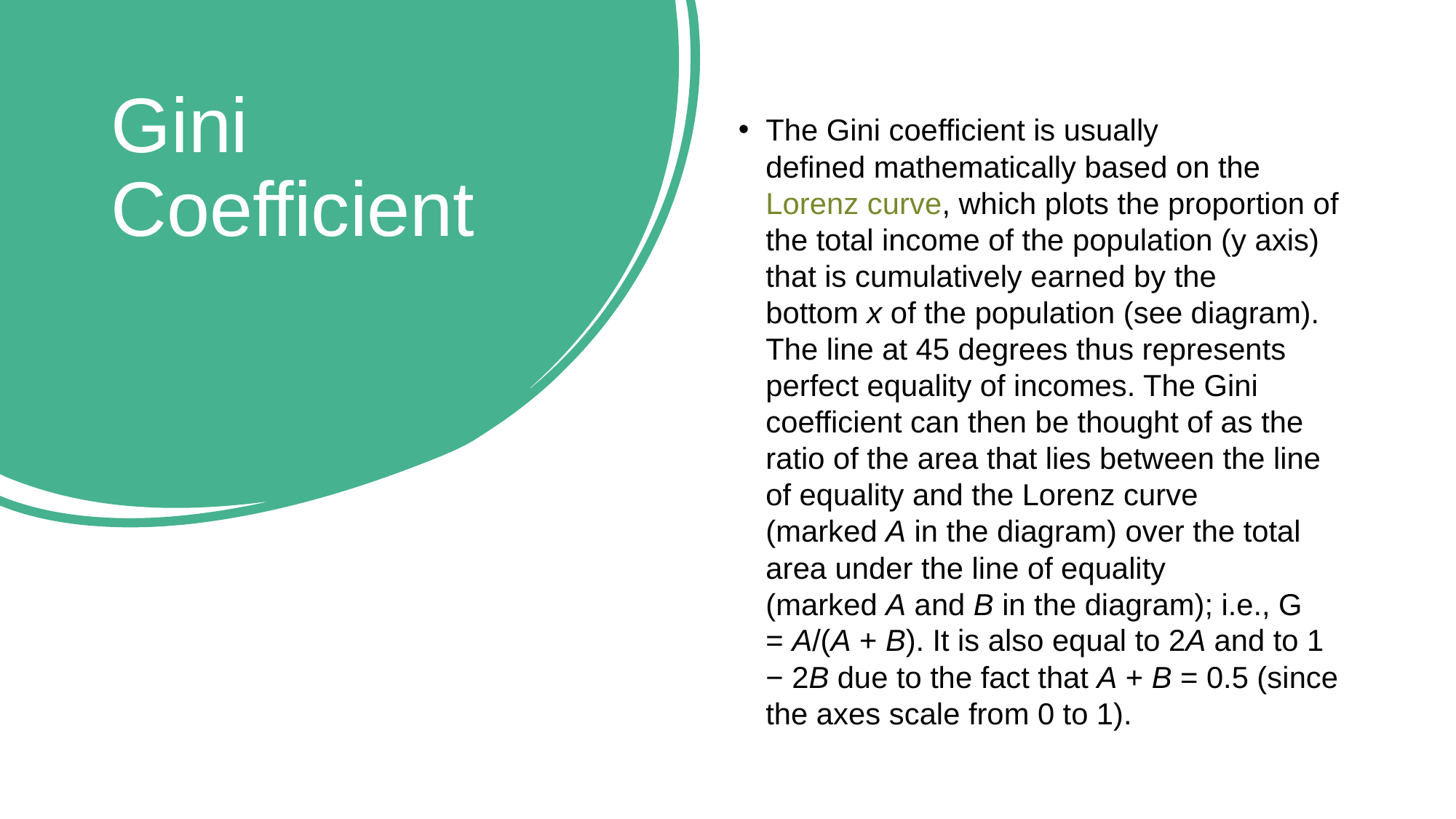

# Gini Coefficient
The Gini coefficient is usually defined mathematically based on the Lorenz curve, which plots the proportion of the total income of the population (y axis) that is cumulatively earned by the bottom x of the population (see diagram). The line at 45 degrees thus represents perfect equality of incomes. The Gini coefficient can then be thought of as the ratio of the area that lies between the line of equality and the Lorenz curve (marked A in the diagram) over the total area under the line of equality (marked A and B in the diagram); i.e., G = A/(A + B). It is also equal to 2A and to 1 − 2B due to the fact that A + B = 0.5 (since the axes scale from 0 to 1).